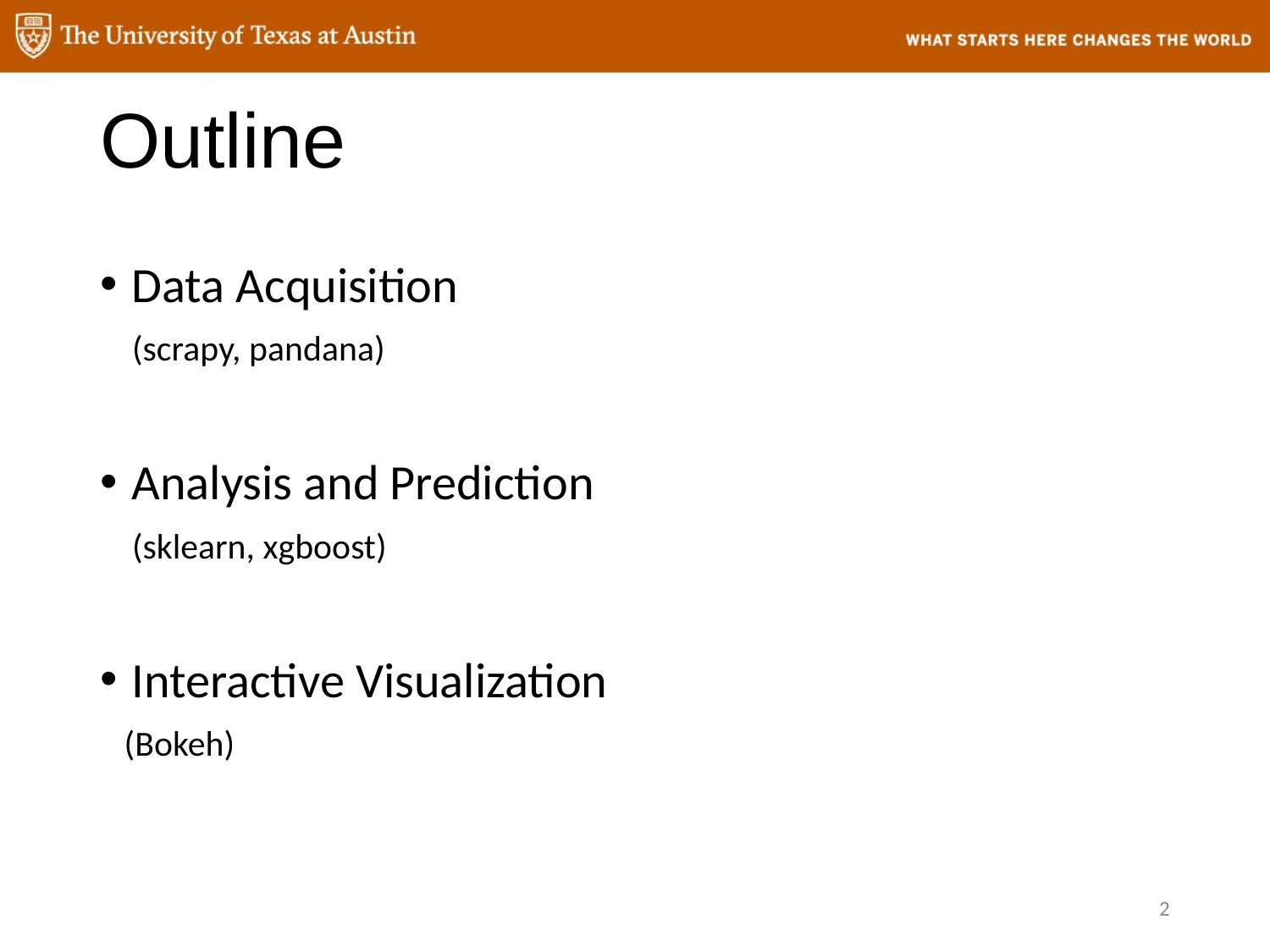

# Outline
Data Acquisition
    (scrapy, pandana)

Analysis and Prediction
    (sklearn, xgboost)

Interactive Visualization
   (Bokeh)
2